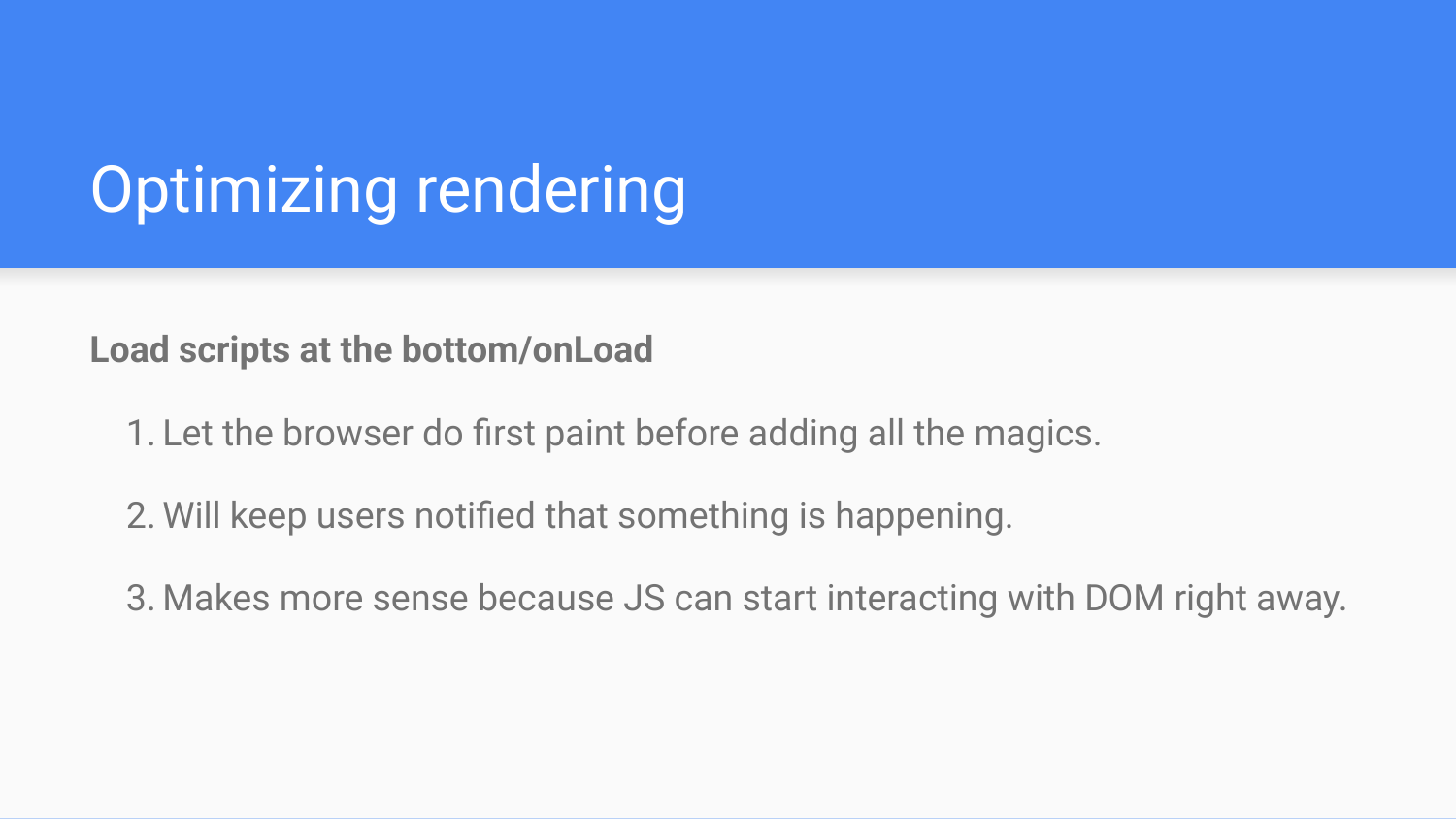

# Optimizing rendering
Load scripts at the bottom/onLoad
Let the browser do first paint before adding all the magics.
Will keep users notified that something is happening.
Makes more sense because JS can start interacting with DOM right away.